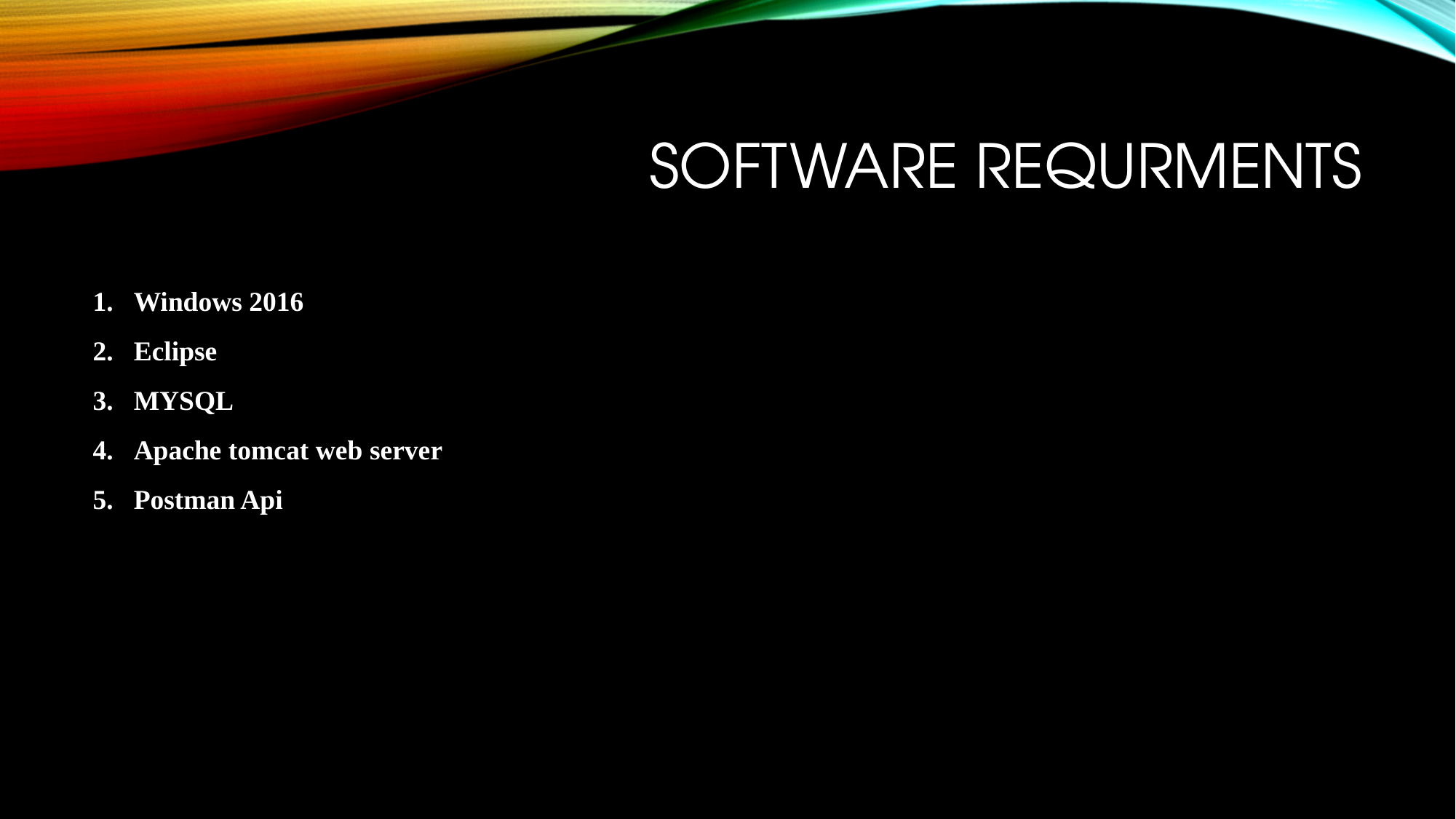

# SOFTWARE REQURMENTS
Windows 2016
Eclipse
MYSQL
Apache tomcat web server
Postman Api